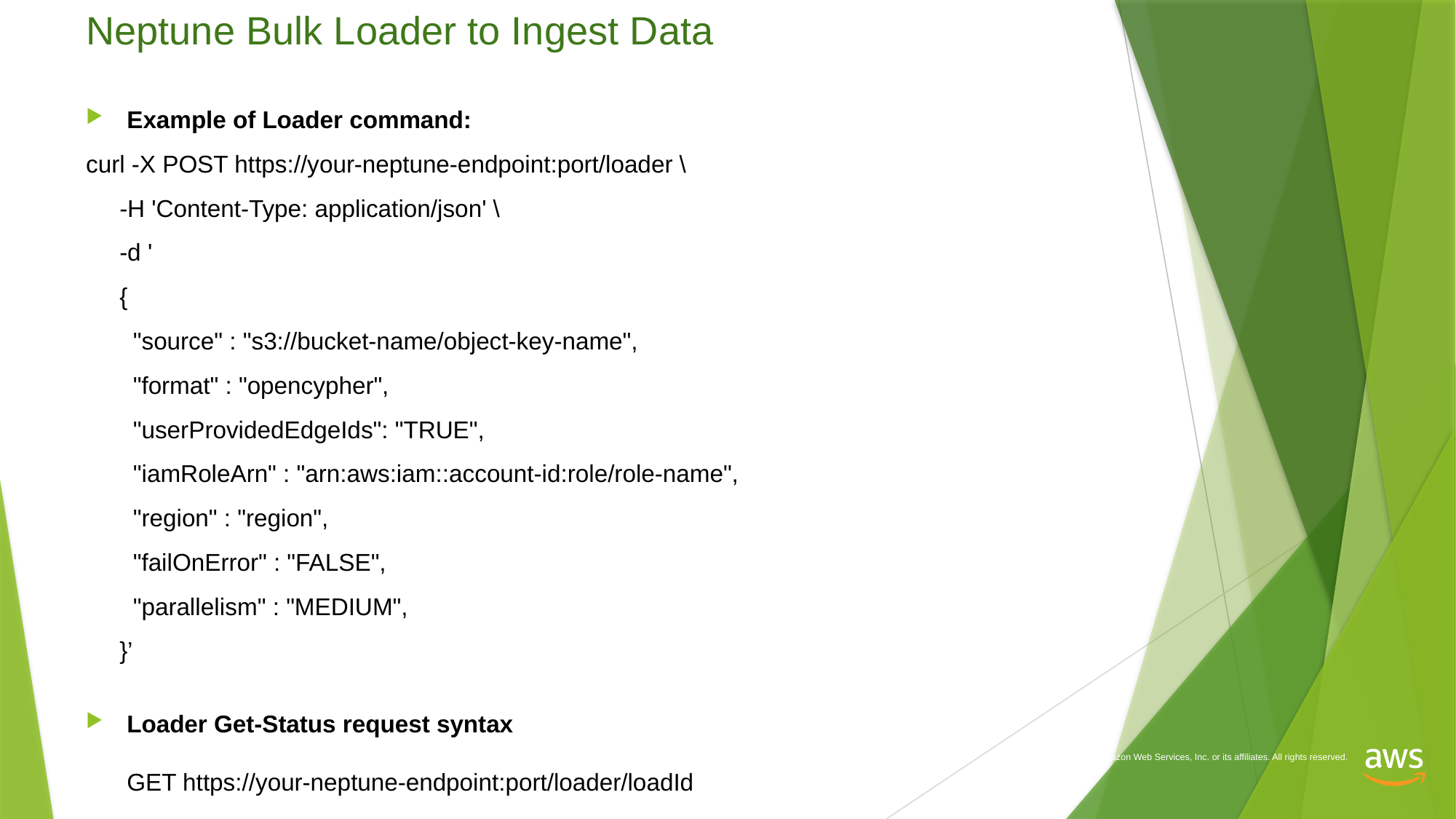

Neptune Bulk Loader to Ingest Data
Example of Loader command:
curl -X POST https://your-neptune-endpoint:port/loader \
     -H 'Content-Type: application/json' \
     -d '
     {
       "source" : "s3://bucket-name/object-key-name",
       "format" : "opencypher",
       "userProvidedEdgeIds": "TRUE",
       "iamRoleArn" : "arn:aws:iam::account-id:role/role-name",
       "region" : "region",
       "failOnError" : "FALSE",
       "parallelism" : "MEDIUM",
     }’
Loader Get-Status request syntax
GET https://your-neptune-endpoint:port/loader/loadId